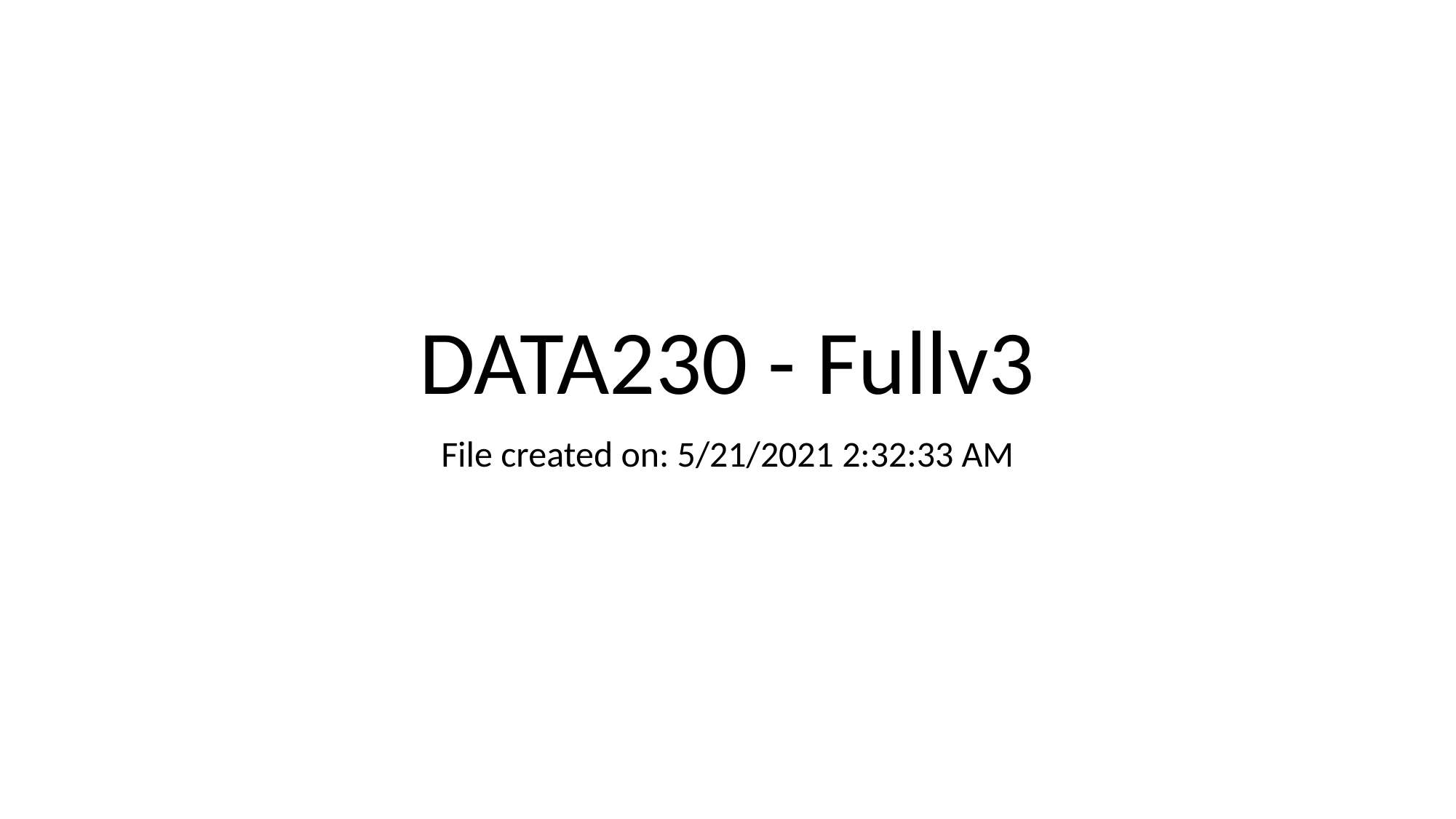

# DATA230 - Fullv3
File created on: 5/21/2021 2:32:33 AM